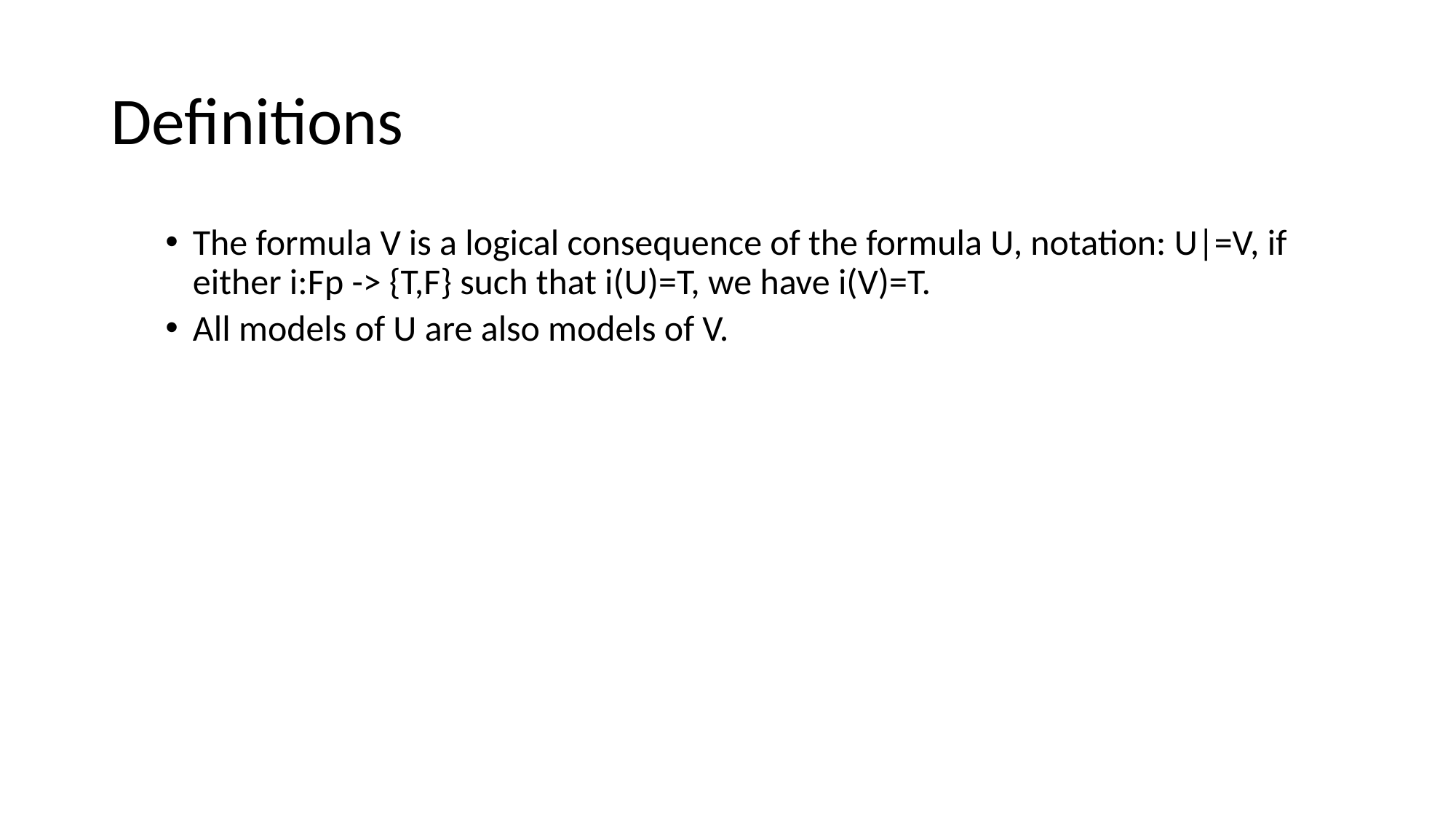

# Definitions
The formula V is a logical consequence of the formula U, notation: U|=V, if either i:Fp -> {T,F} such that i(U)=T, we have i(V)=T.
All models of U are also models of V.